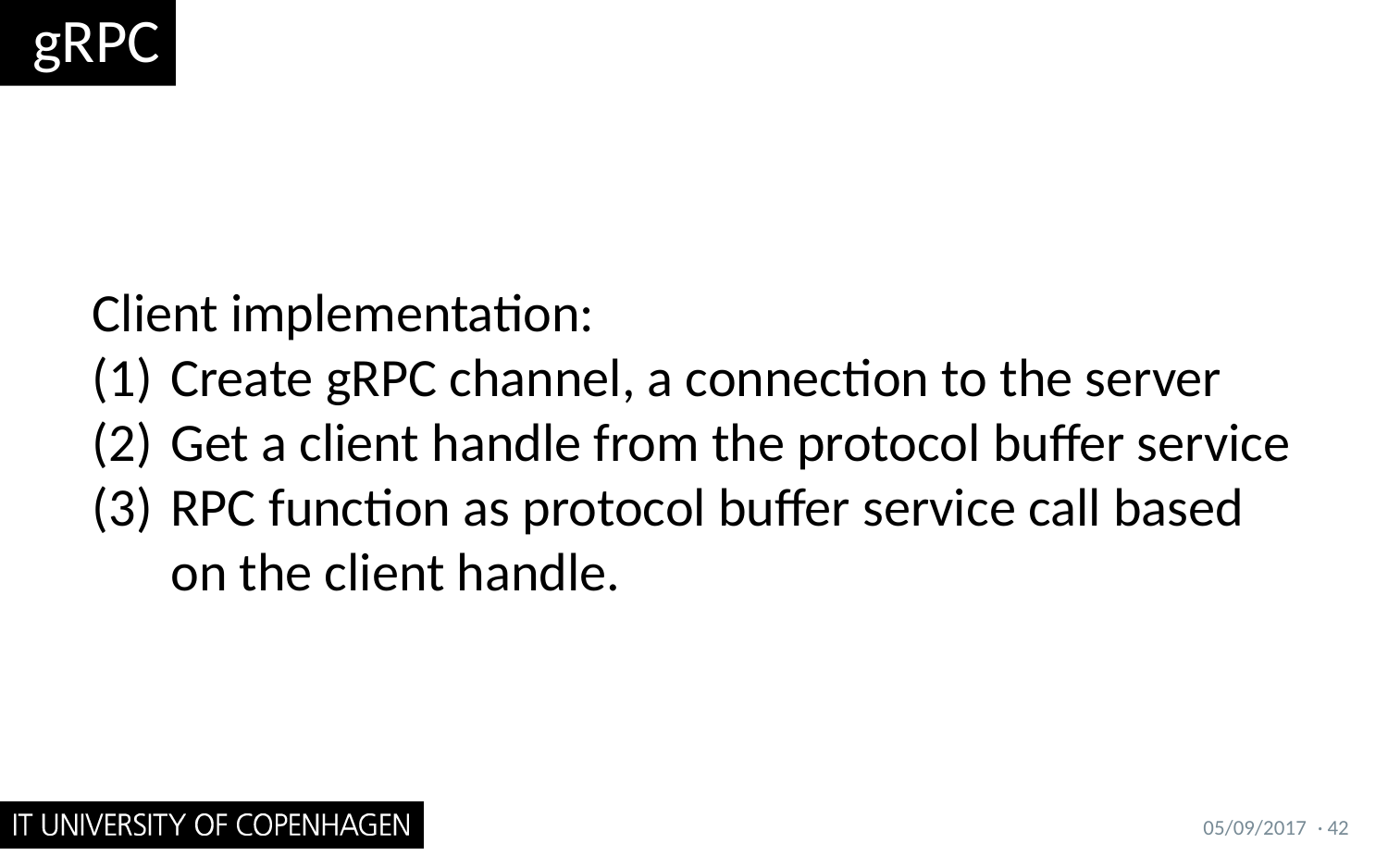

# gRPC
Client implementation:
Create gRPC channel, a connection to the server
Get a client handle from the protocol buffer service
RPC function as protocol buffer service call based on the client handle.
05/09/2017
· 42